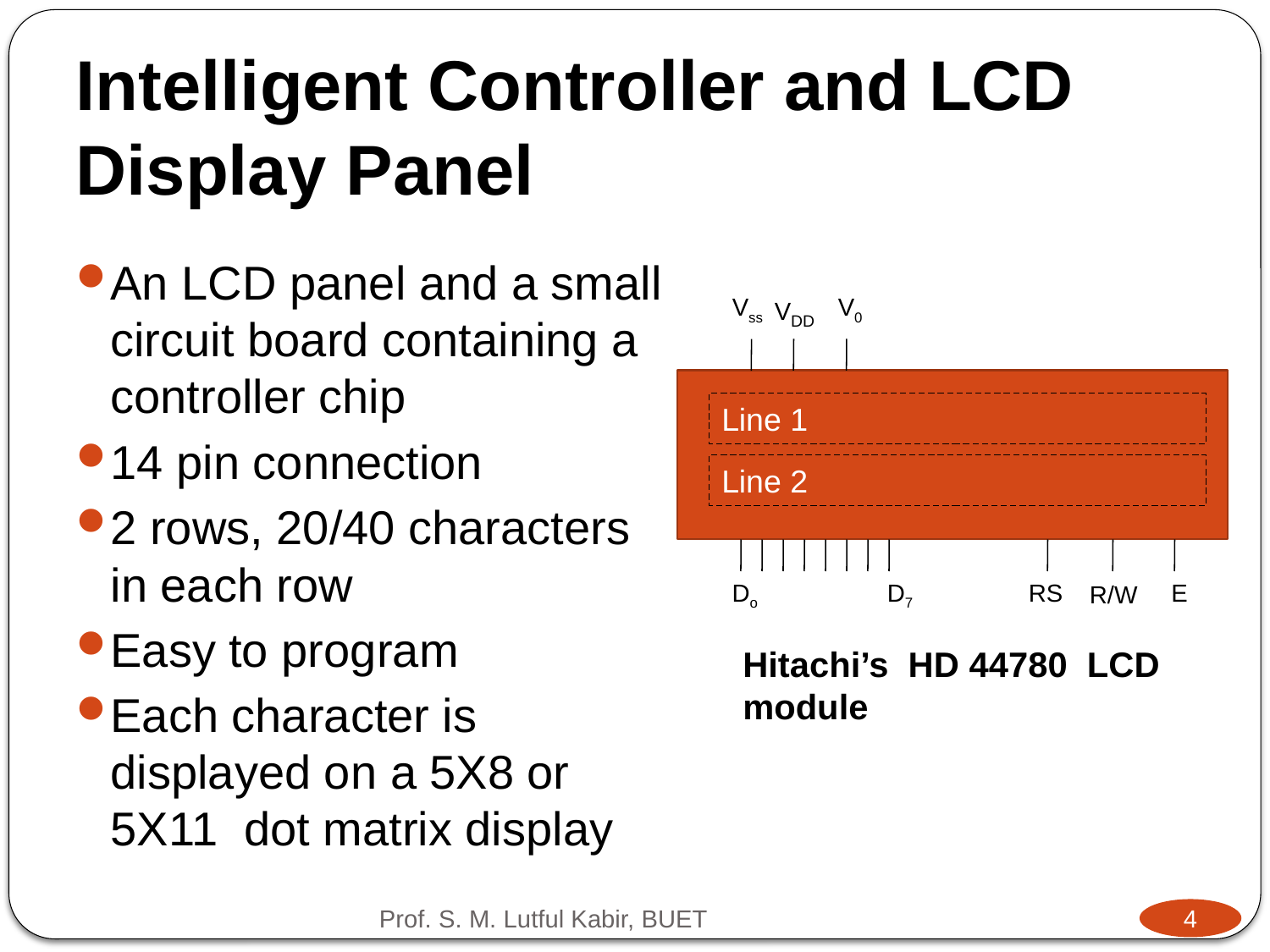

# Intelligent Controller and LCD Display Panel
An LCD panel and a small circuit board containing a controller chip
14 pin connection
2 rows, 20/40 characters in each row
Easy to program
Each character is displayed on a 5X8 or 5X11  dot matrix display

Vss
VDD
V0

Line 1
Line 2
Do
D7
RS
E
R/W
Hitachi’s  HD 44780  LCD module
Prof. S. M. Lutful Kabir, BUET
4